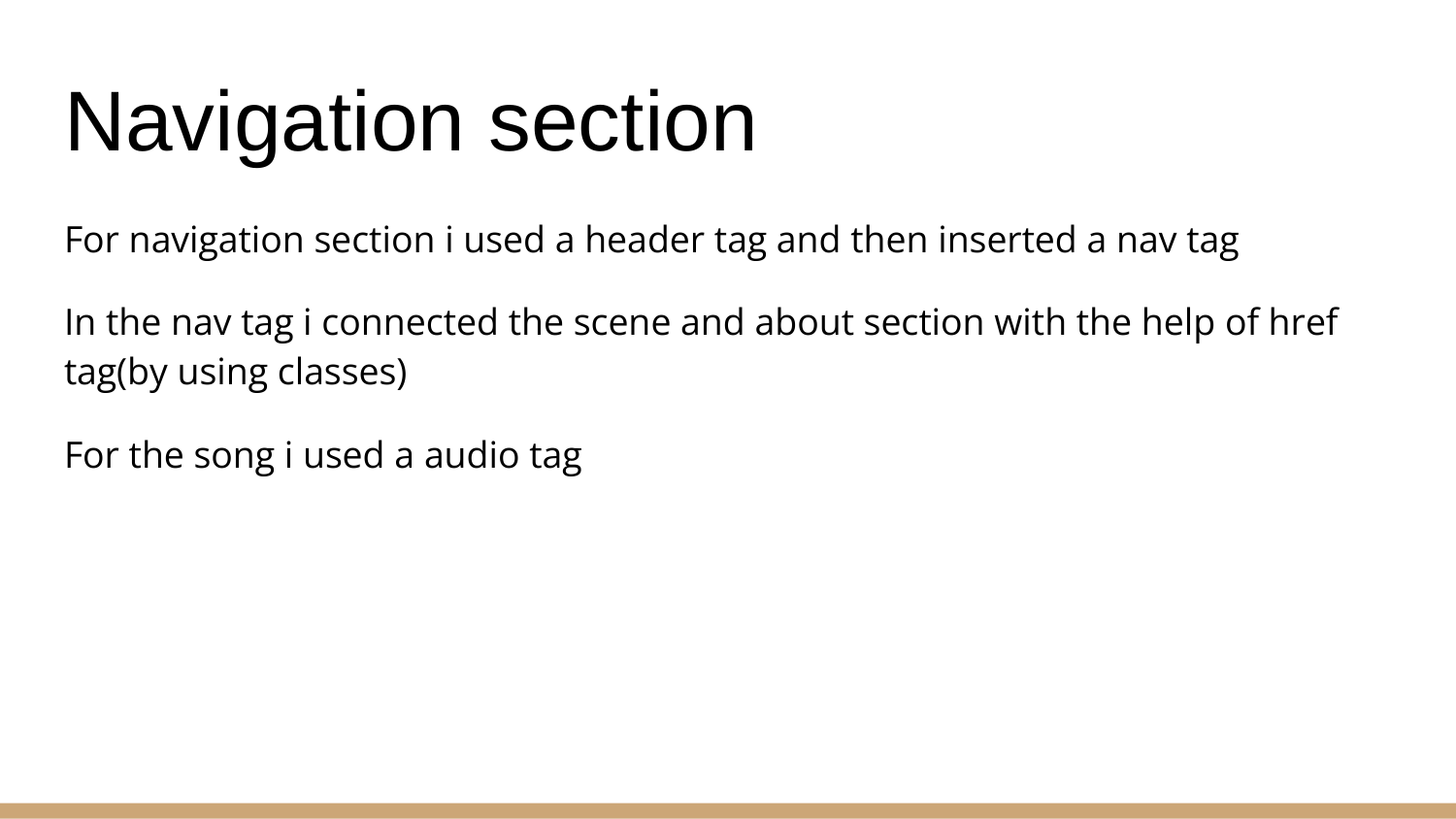

# Navigation section
For navigation section i used a header tag and then inserted a nav tag
In the nav tag i connected the scene and about section with the help of href tag(by using classes)
For the song i used a audio tag